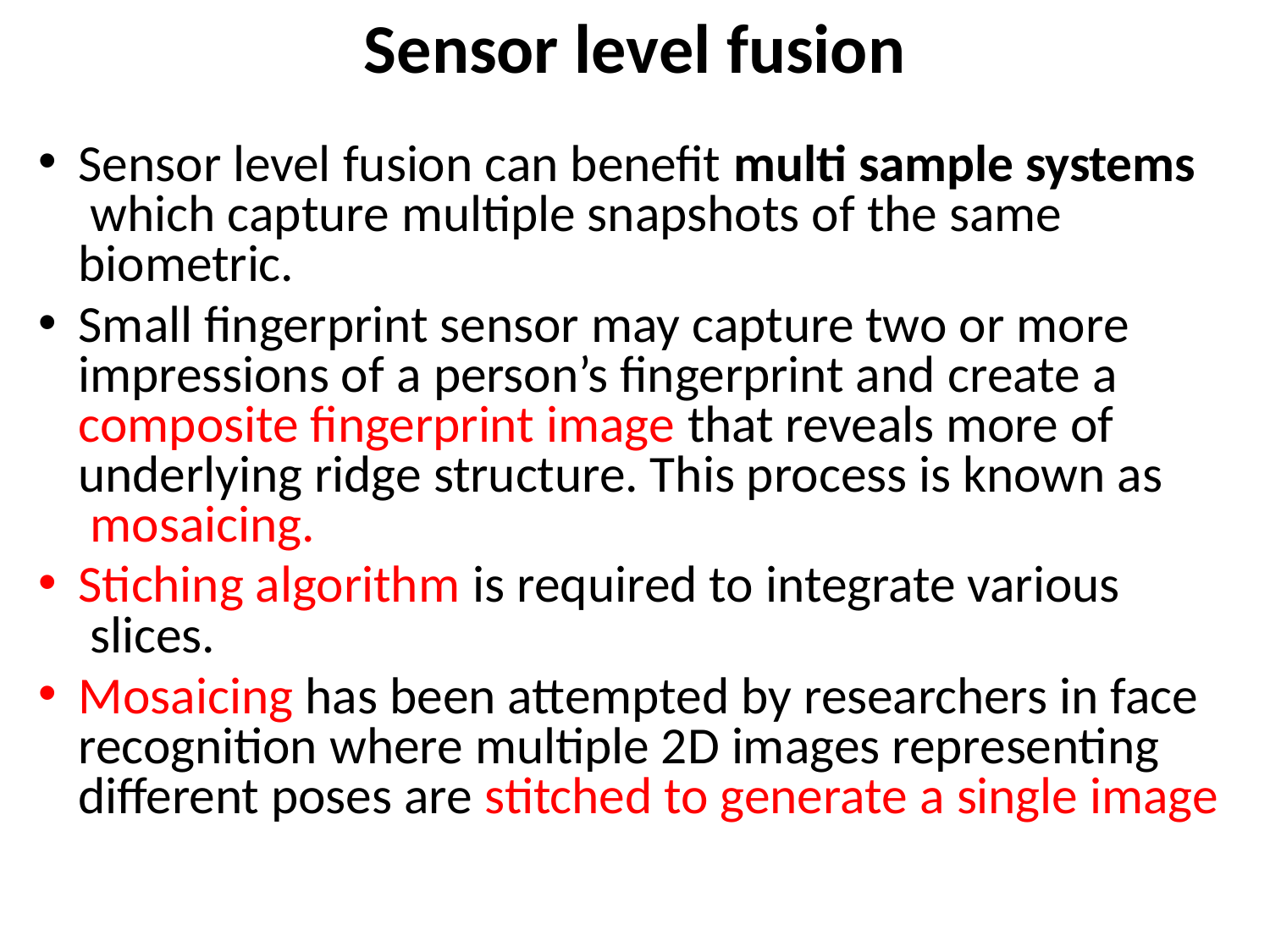

# Sensor level fusion
Sensor level fusion can benefit multi sample systems  which capture multiple snapshots of the same  biometric.
Small fingerprint sensor may capture two or more  impressions of a person’s fingerprint and create a  composite fingerprint image that reveals more of  underlying ridge structure. This process is known as  mosaicing.
Stiching algorithm is required to integrate various  slices.
Mosaicing has been attempted by researchers in face  recognition where multiple 2D images representing  different poses are stitched to generate a single image